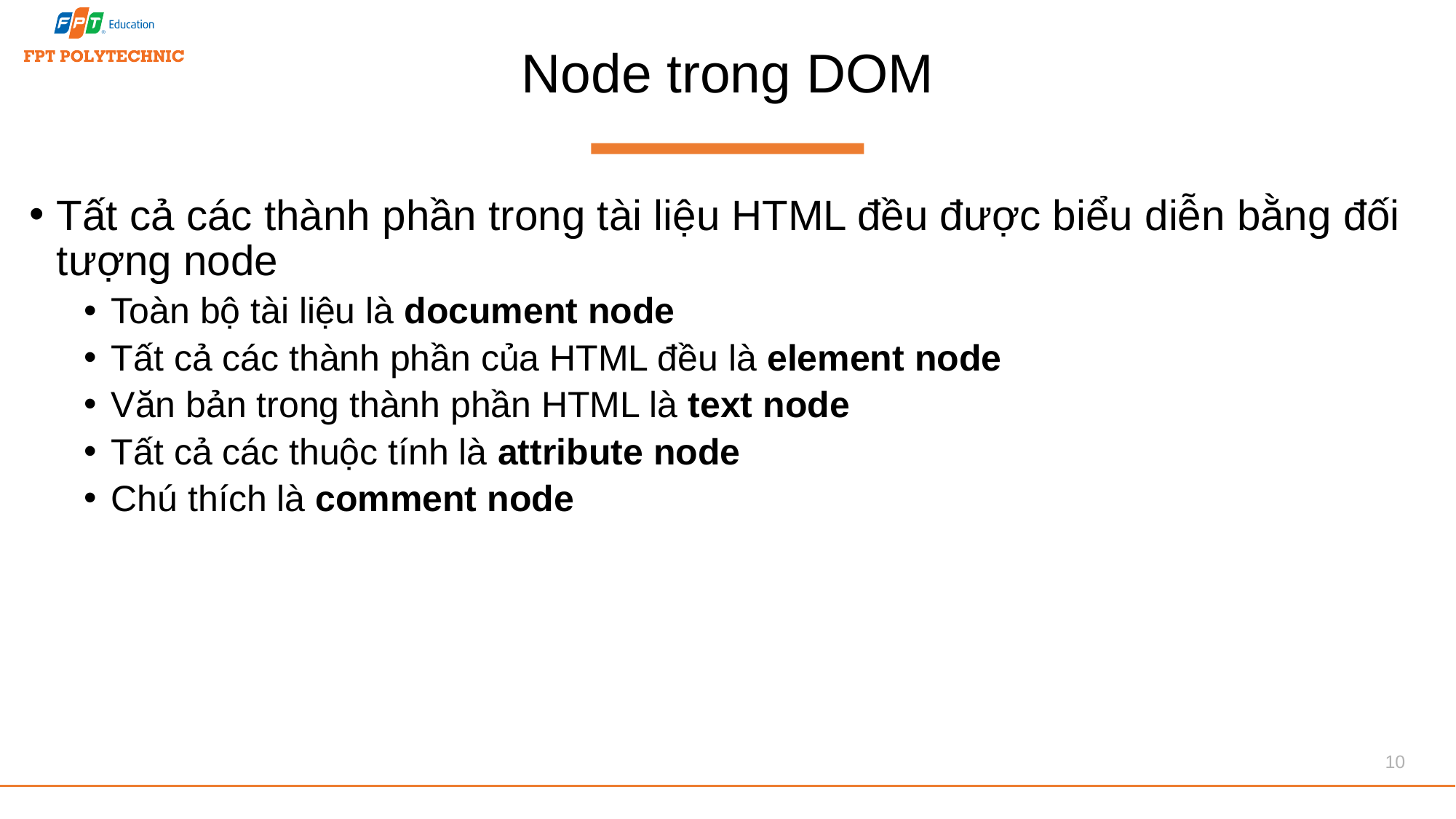

# Node trong DOM
Tất cả các thành phần trong tài liệu HTML đều được biểu diễn bằng đối tượng node
Toàn bộ tài liệu là document node
Tất cả các thành phần của HTML đều là element node
Văn bản trong thành phần HTML là text node
Tất cả các thuộc tính là attribute node
Chú thích là comment node
10